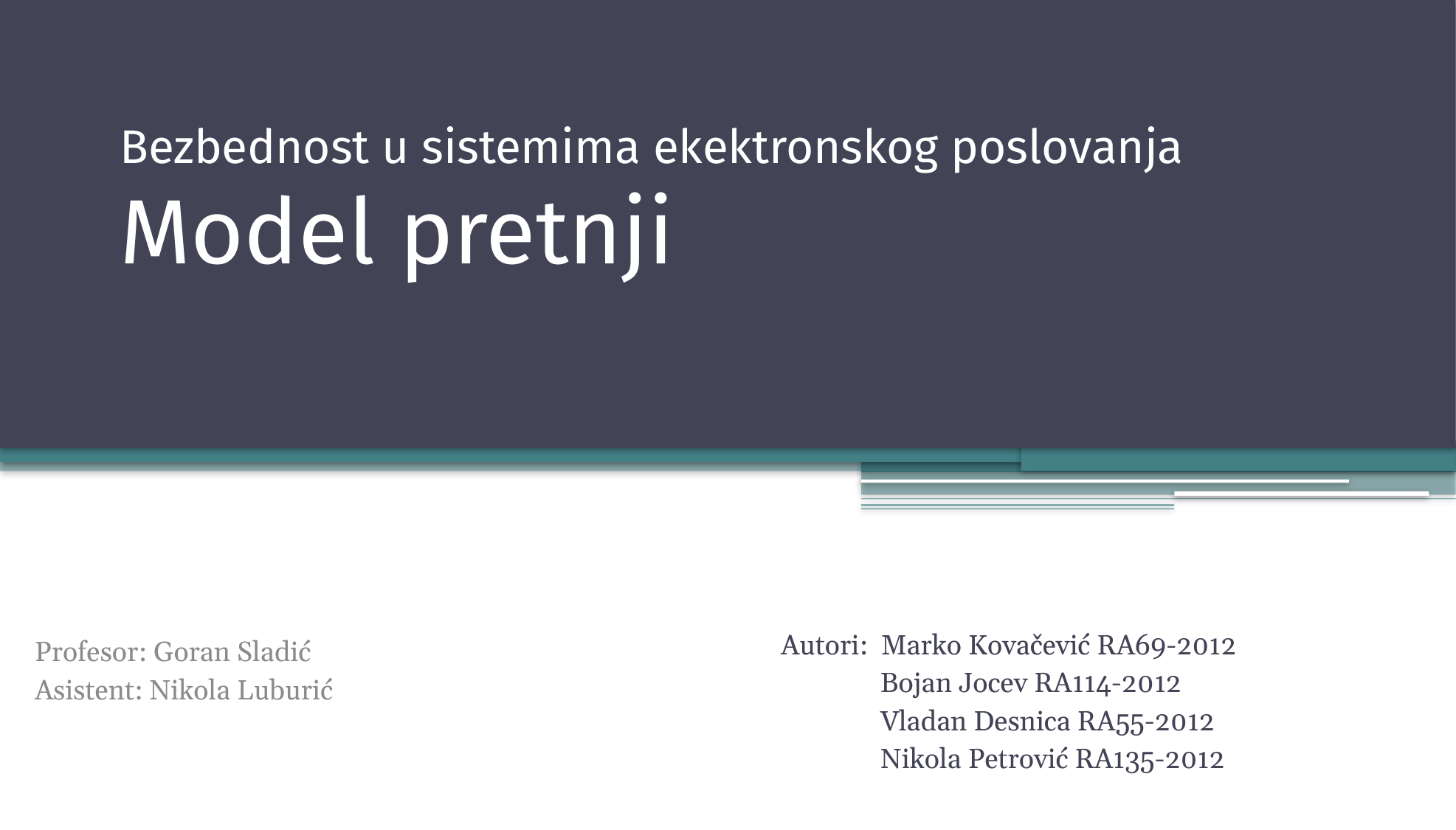

# Bezbednost u sistemima ekektronskog poslovanja Model pretnji

Autori:  Marko Kovačević RA69-2012
               Bojan Jocev RA114-2012
               Vladan Desnica RA55-2012
               Nikola Petrović RA135-2012

 Profesor: Goran Sladić
 Asistent: Nikola Luburić